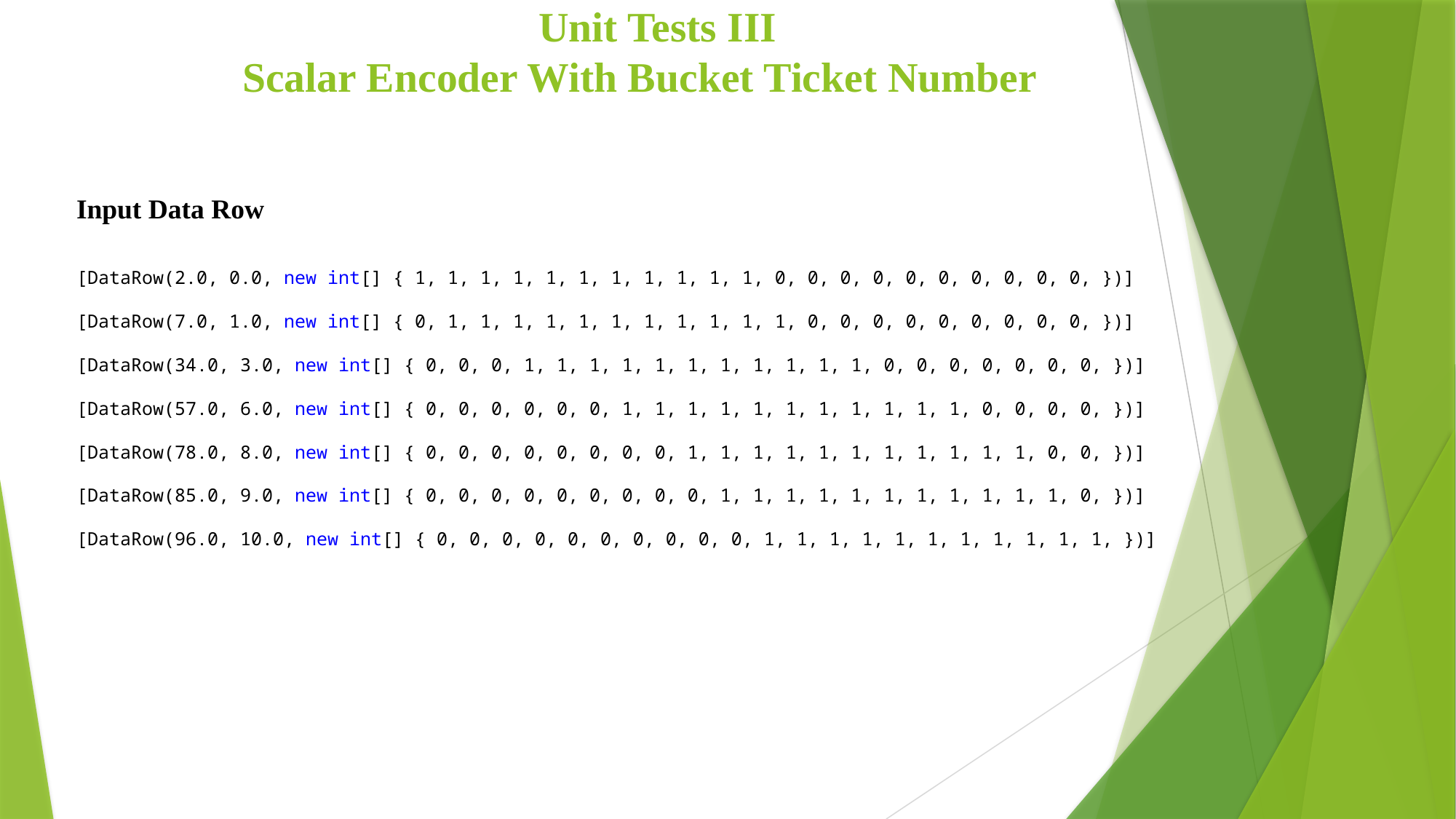

# Unit Tests III Scalar Encoder With Bucket Ticket Number
Input Data Row
[DataRow(2.0, 0.0, new int[] { 1, 1, 1, 1, 1, 1, 1, 1, 1, 1, 1, 0, 0, 0, 0, 0, 0, 0, 0, 0, 0, })]

[DataRow(7.0, 1.0, new int[] { 0, 1, 1, 1, 1, 1, 1, 1, 1, 1, 1, 1, 0, 0, 0, 0, 0, 0, 0, 0, 0, })]

[DataRow(34.0, 3.0, new int[] { 0, 0, 0, 1, 1, 1, 1, 1, 1, 1, 1, 1, 1, 1, 0, 0, 0, 0, 0, 0, 0, })]

[DataRow(57.0, 6.0, new int[] { 0, 0, 0, 0, 0, 0, 1, 1, 1, 1, 1, 1, 1, 1, 1, 1, 1, 0, 0, 0, 0, })]

[DataRow(78.0, 8.0, new int[] { 0, 0, 0, 0, 0, 0, 0, 0, 1, 1, 1, 1, 1, 1, 1, 1, 1, 1, 1, 0, 0, })]

[DataRow(85.0, 9.0, new int[] { 0, 0, 0, 0, 0, 0, 0, 0, 0, 1, 1, 1, 1, 1, 1, 1, 1, 1, 1, 1, 0, })]

[DataRow(96.0, 10.0, new int[] { 0, 0, 0, 0, 0, 0, 0, 0, 0, 0, 1, 1, 1, 1, 1, 1, 1, 1, 1, 1, 1, })]